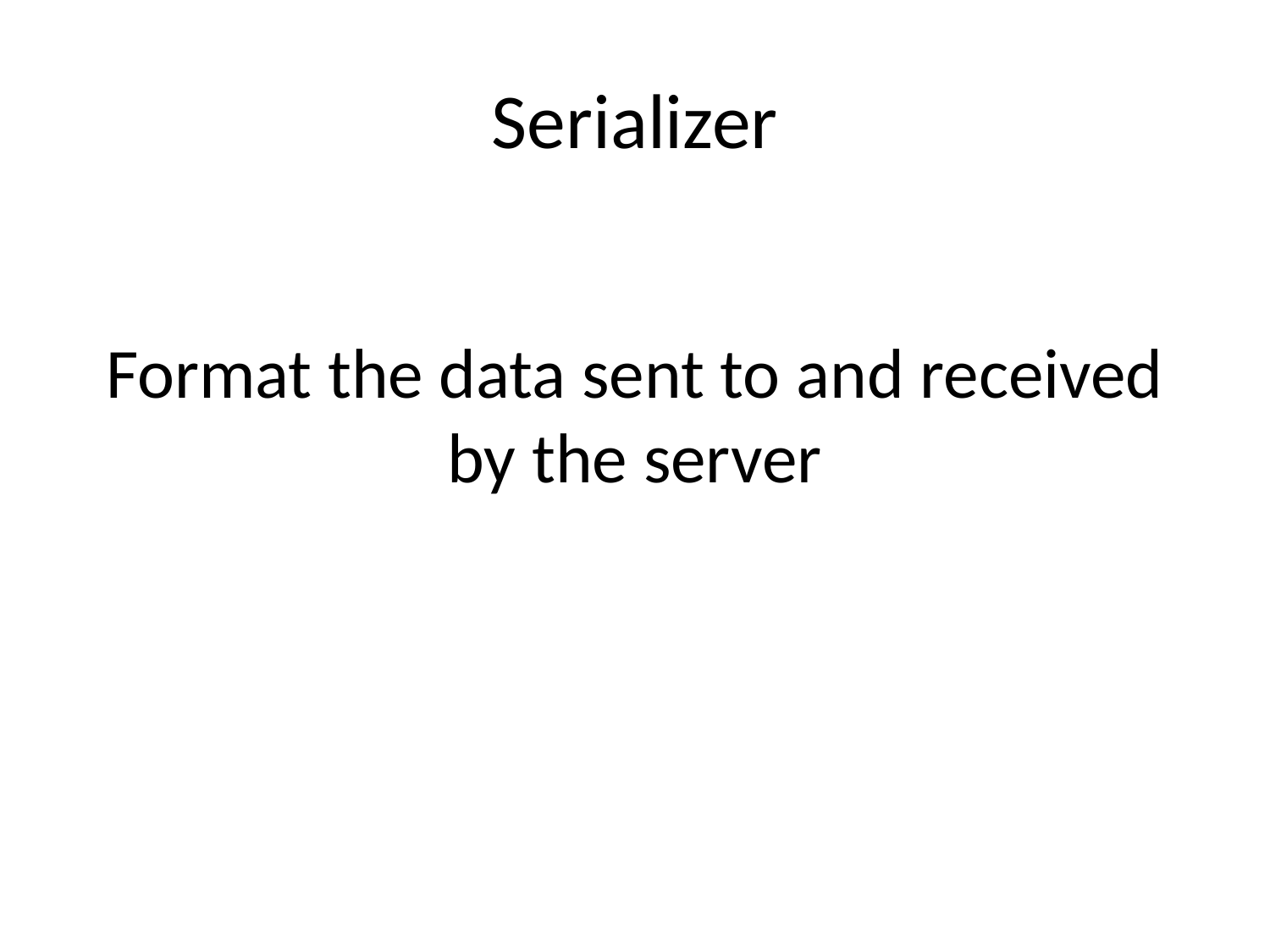

# Serializer

Format the data sent to and received by the server